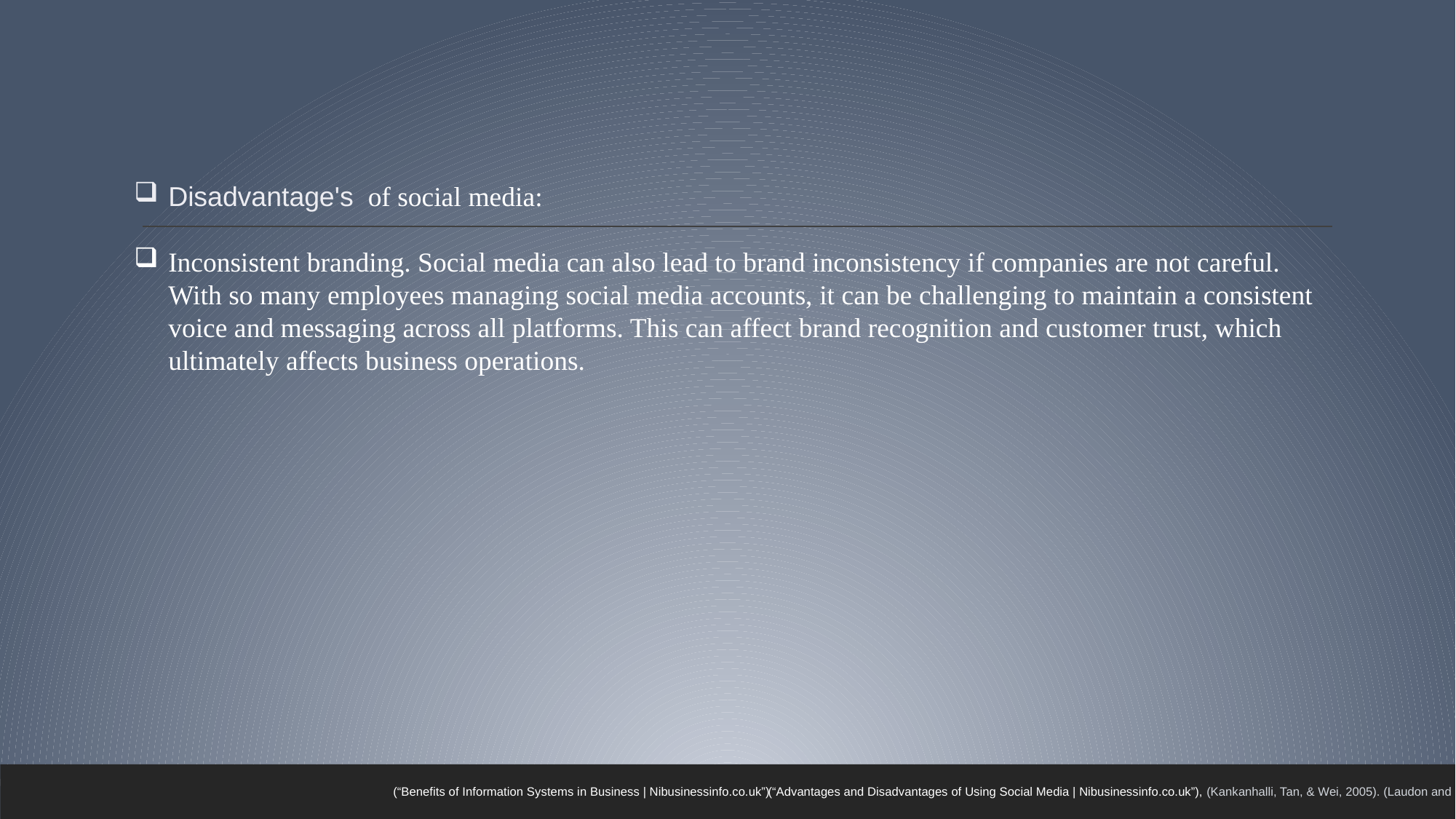

Disadvantage's  of social media:

Inconsistent branding. Social media can also lead to brand inconsistency if companies are not careful. With so many employees managing social media accounts, it can be challenging to maintain a consistent voice and messaging across all platforms. This can affect brand recognition and customer trust, which ultimately affects business operations.
(“Benefits of Information Systems in Business | Nibusinessinfo.co.uk”)
(“Advantages and Disadvantages of Using Social Media | Nibusinessinfo.co.uk”), (Kankanhalli, Tan, & Wei, 2005). (Laudon and Laudon)